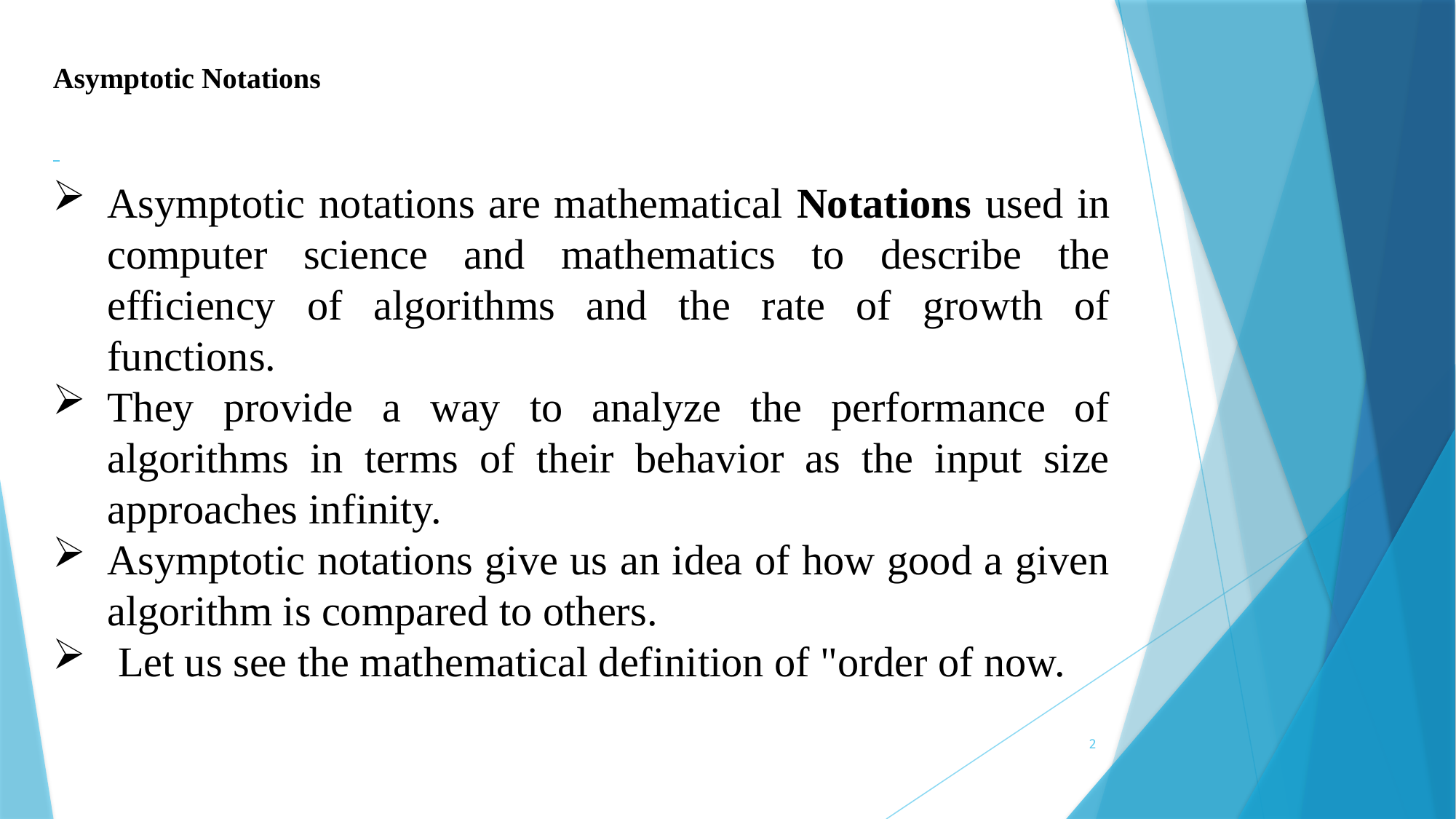

# Asymptotic Notations
Asymptotic notations are mathematical Notations used in computer science and mathematics to describe the efficiency of algorithms and the rate of growth of functions.
They provide a way to analyze the performance of algorithms in terms of their behavior as the input size approaches infinity.
Asymptotic notations give us an idea of how good a given algorithm is compared to others.
 Let us see the mathematical definition of "order of now.

2